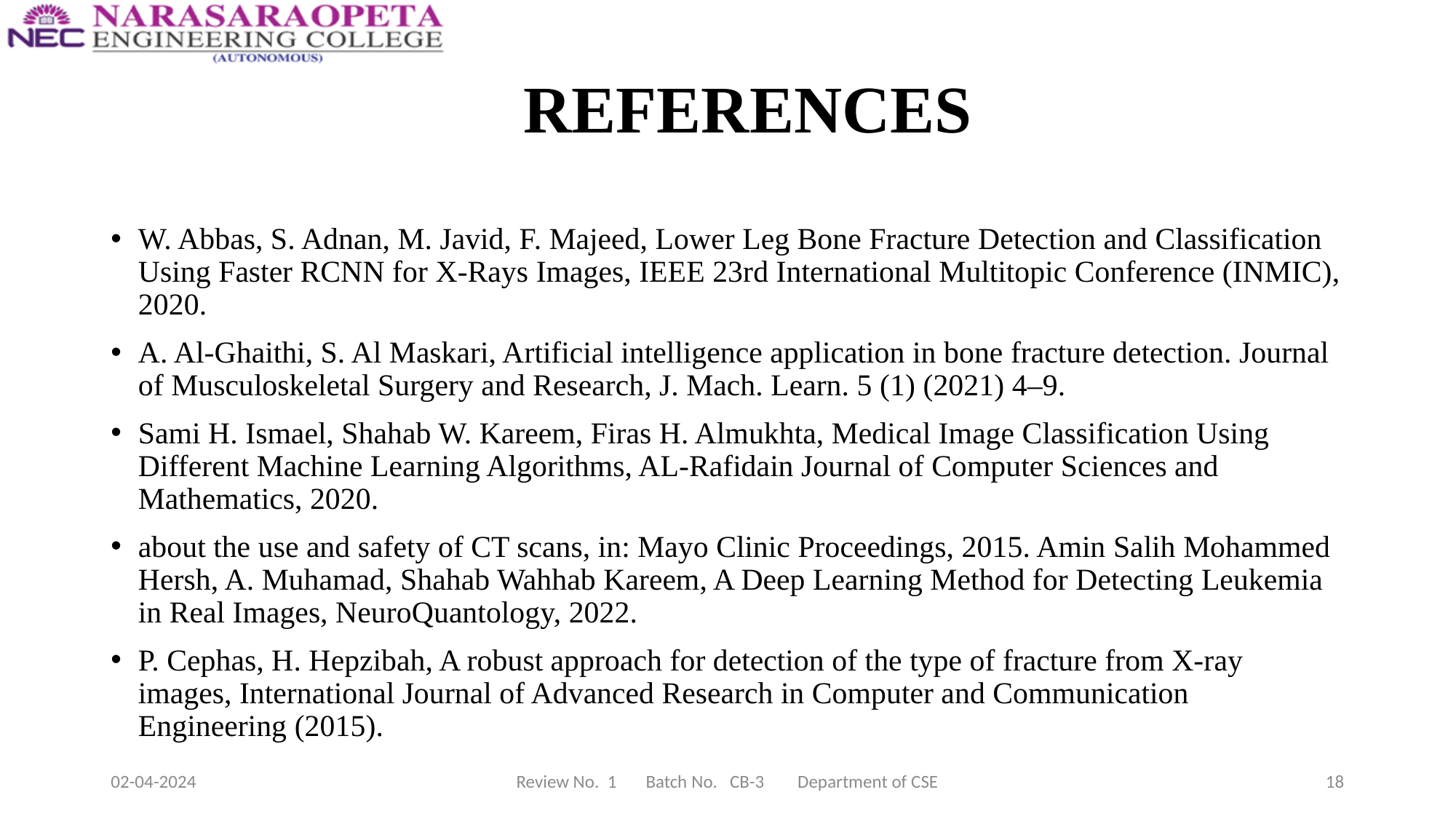

# REFERENCES
W. Abbas, S. Adnan, M. Javid, F. Majeed, Lower Leg Bone Fracture Detection and Classification Using Faster RCNN for X-Rays Images, IEEE 23rd International Multitopic Conference (INMIC), 2020.
A. Al-Ghaithi, S. Al Maskari, Artificial intelligence application in bone fracture detection. Journal of Musculoskeletal Surgery and Research, J. Mach. Learn. 5 (1) (2021) 4–9.
Sami H. Ismael, Shahab W. Kareem, Firas H. Almukhta, Medical Image Classification Using Different Machine Learning Algorithms, AL-Rafidain Journal of Computer Sciences and Mathematics, 2020.
about the use and safety of CT scans, in: Mayo Clinic Proceedings, 2015. Amin Salih Mohammed Hersh, A. Muhamad, Shahab Wahhab Kareem, A Deep Learning Method for Detecting Leukemia in Real Images, NeuroQuantology, 2022.
P. Cephas, H. Hepzibah, A robust approach for detection of the type of fracture from X-ray images, International Journal of Advanced Research in Computer and Communication Engineering (2015).
02-04-2024
Review No.  1       Batch No.   CB-3        Department of CSE
18